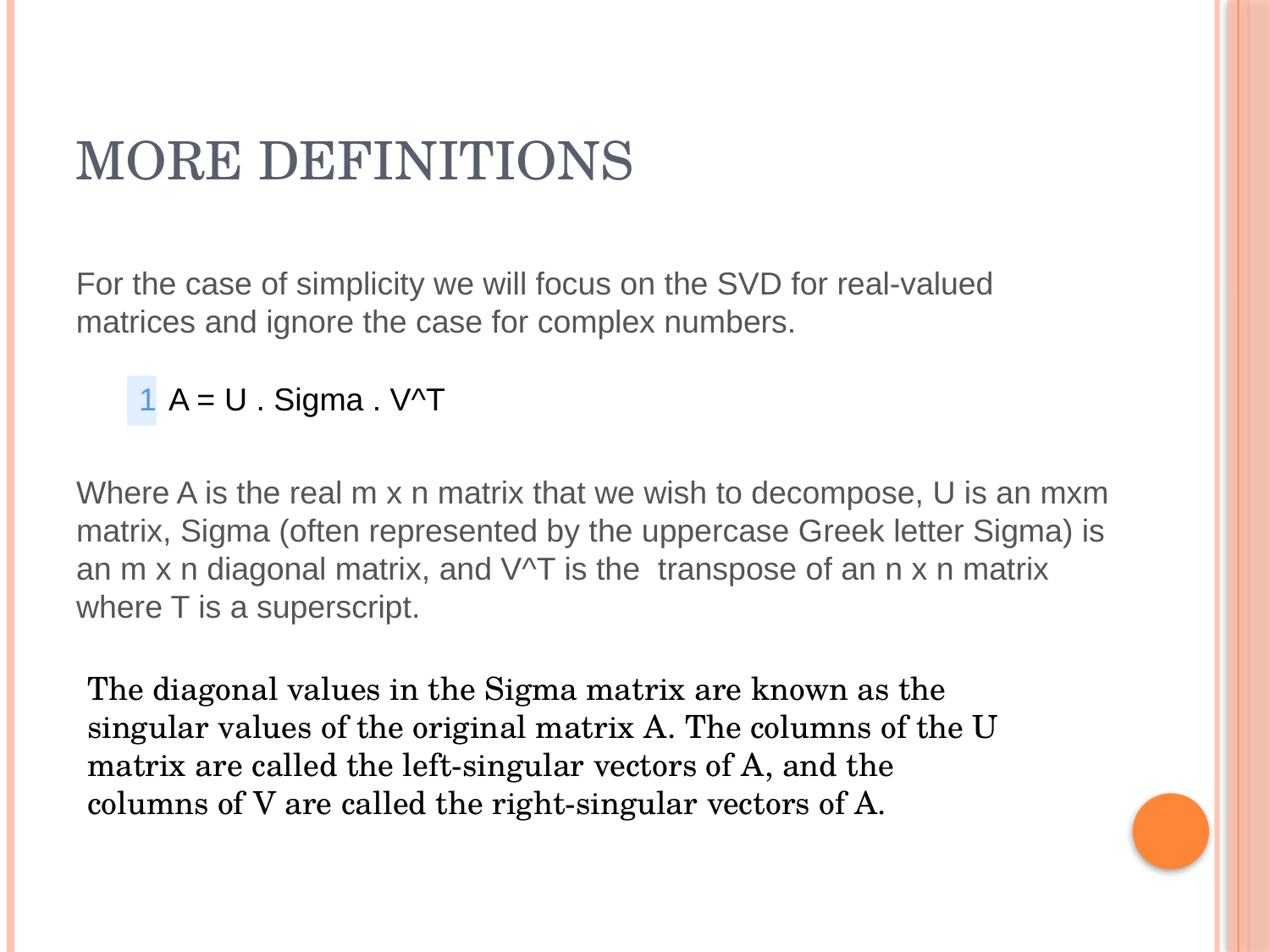

# More definitions
For the case of simplicity we will focus on the SVD for real-valued matrices and ignore the case for complex numbers.
| 1 | A = U . Sigma . V^T |
| --- | --- |
Where A is the real m x n matrix that we wish to decompose, U is an mxm matrix, Sigma (often represented by the uppercase Greek letter Sigma) is an m x n diagonal matrix, and V^T is the  transpose of an n x n matrix where T is a superscript.

The diagonal values in the Sigma matrix are known as the singular values of the original matrix A. The columns of the U matrix are called the left-singular vectors of A, and the columns of V are called the right-singular vectors of A.